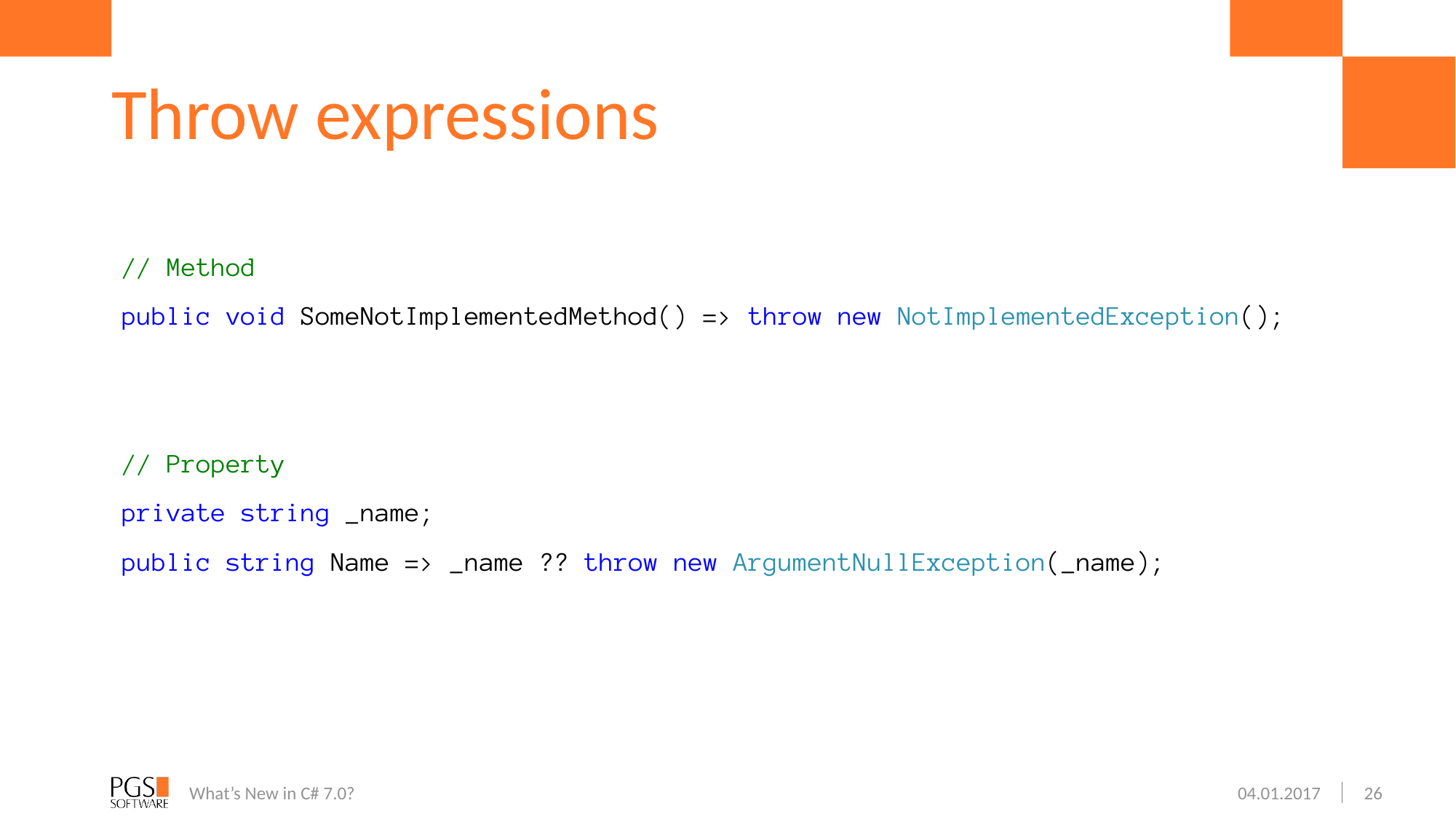

# Throw expressions
// Method
public void SomeNotImplementedMethod() => throw new NotImplementedException();

// Property
private string _name;
public string Name => _name ?? throw new ArgumentNullException(_name);
What’s New in C# 7.0?
04.01.2017
26